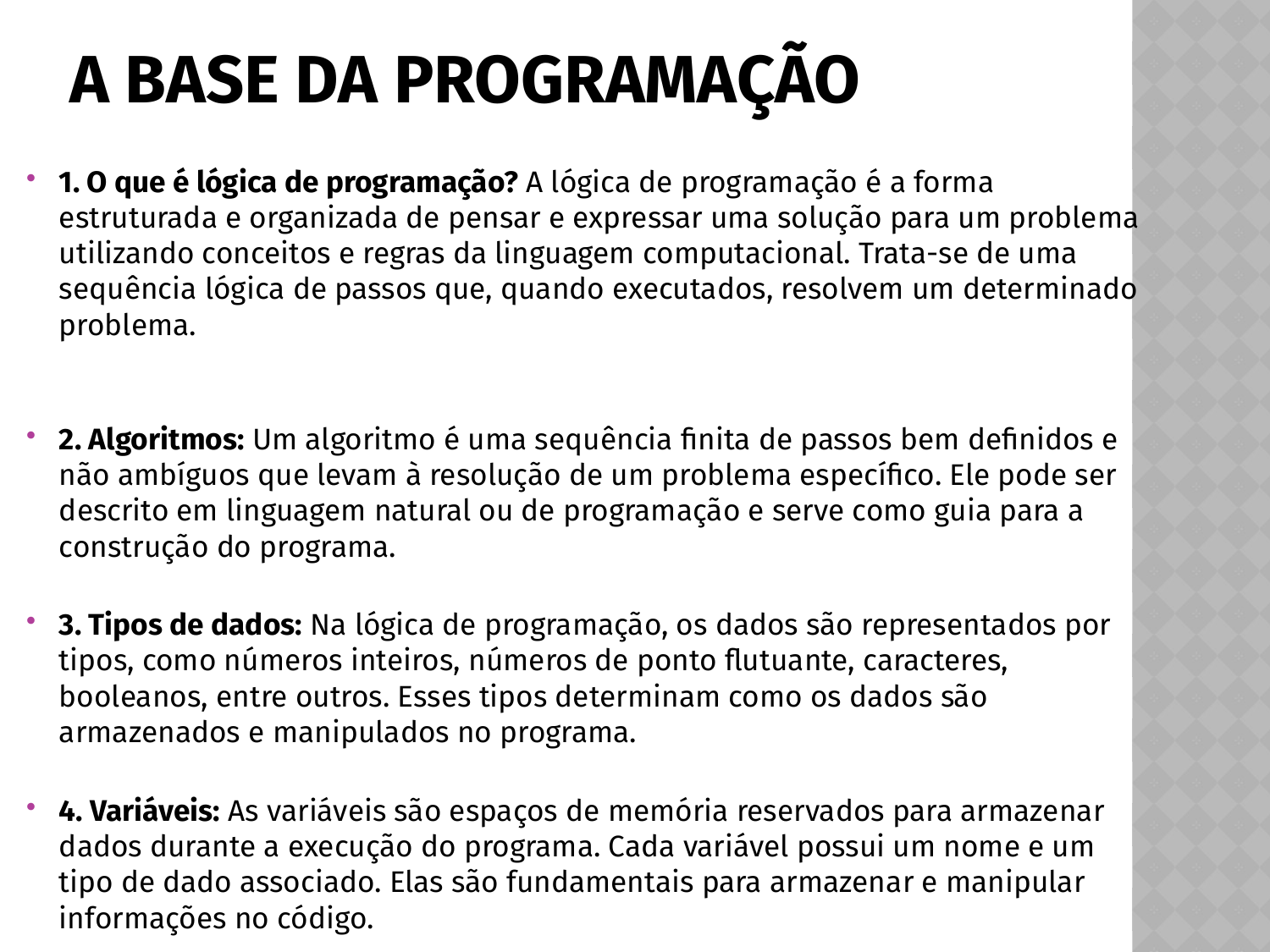

# A base da programação
1. O que é lógica de programação? A lógica de programação é a forma estruturada e organizada de pensar e expressar uma solução para um problema utilizando conceitos e regras da linguagem computacional. Trata-se de uma sequência lógica de passos que, quando executados, resolvem um determinado problema.
2. Algoritmos: Um algoritmo é uma sequência finita de passos bem definidos e não ambíguos que levam à resolução de um problema específico. Ele pode ser descrito em linguagem natural ou de programação e serve como guia para a construção do programa.
3. Tipos de dados: Na lógica de programação, os dados são representados por tipos, como números inteiros, números de ponto flutuante, caracteres, booleanos, entre outros. Esses tipos determinam como os dados são armazenados e manipulados no programa.
4. Variáveis: As variáveis são espaços de memória reservados para armazenar dados durante a execução do programa. Cada variável possui um nome e um tipo de dado associado. Elas são fundamentais para armazenar e manipular informações no código.